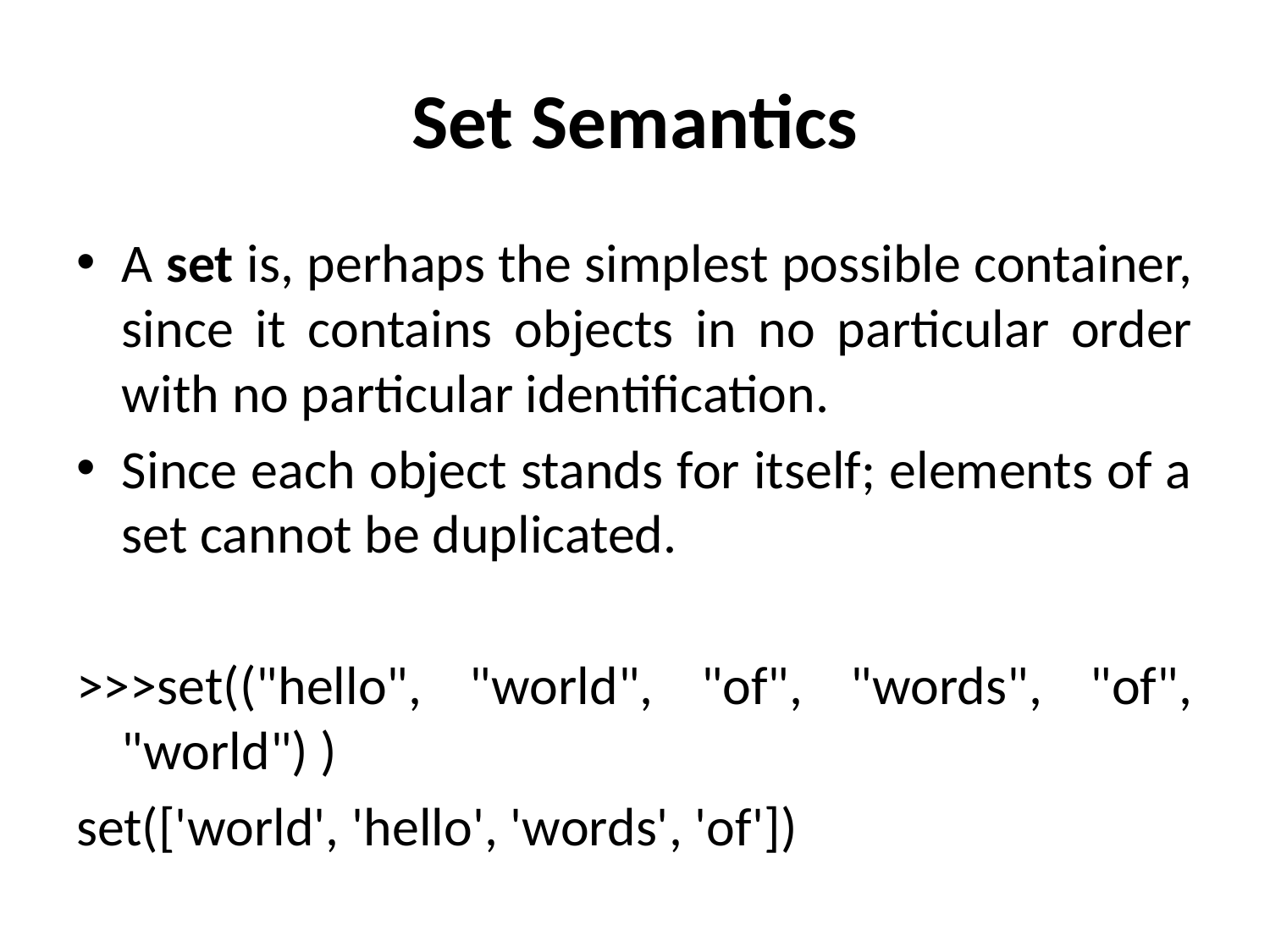

# Set Semantics
A set is, perhaps the simplest possible container, since it contains objects in no particular order with no particular identification.
Since each object stands for itself; elements of a set cannot be duplicated.

>>>set(("hello", "world", "of", "words", "of", "world") )
set(['world', 'hello', 'words', 'of'])